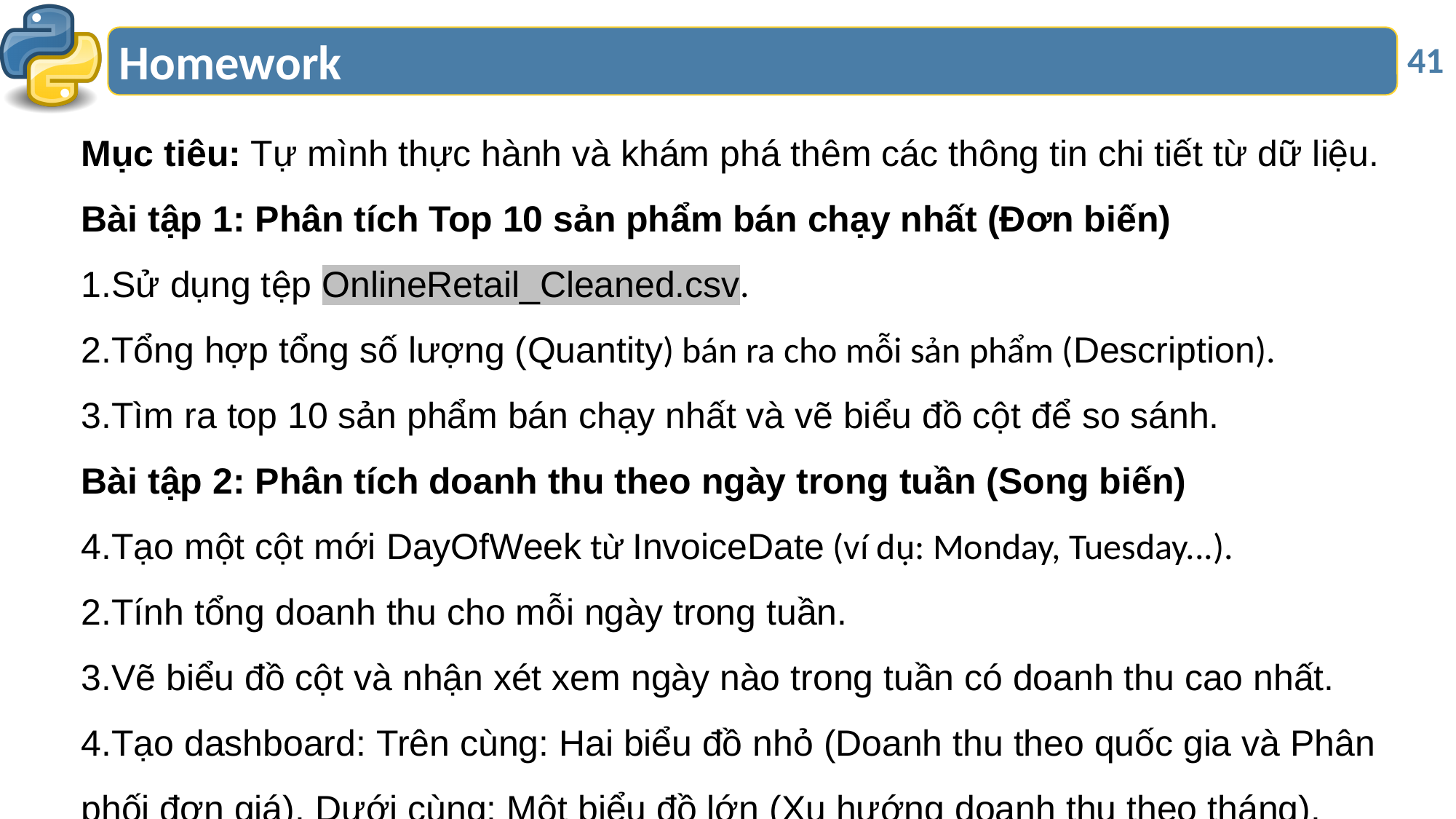

# Homework
41
Mục tiêu: Tự mình thực hành và khám phá thêm các thông tin chi tiết từ dữ liệu.
Bài tập 1: Phân tích Top 10 sản phẩm bán chạy nhất (Đơn biến)
Sử dụng tệp OnlineRetail_Cleaned.csv.
Tổng hợp tổng số lượng (Quantity) bán ra cho mỗi sản phẩm (Description).
Tìm ra top 10 sản phẩm bán chạy nhất và vẽ biểu đồ cột để so sánh.
Bài tập 2: Phân tích doanh thu theo ngày trong tuần (Song biến)
Tạo một cột mới DayOfWeek từ InvoiceDate (ví dụ: Monday, Tuesday...).
Tính tổng doanh thu cho mỗi ngày trong tuần.
Vẽ biểu đồ cột và nhận xét xem ngày nào trong tuần có doanh thu cao nhất.
Tạo dashboard: Trên cùng: Hai biểu đồ nhỏ (Doanh thu theo quốc gia và Phân phối đơn giá). Dưới cùng: Một biểu đồ lớn (Xu hướng doanh thu theo tháng).